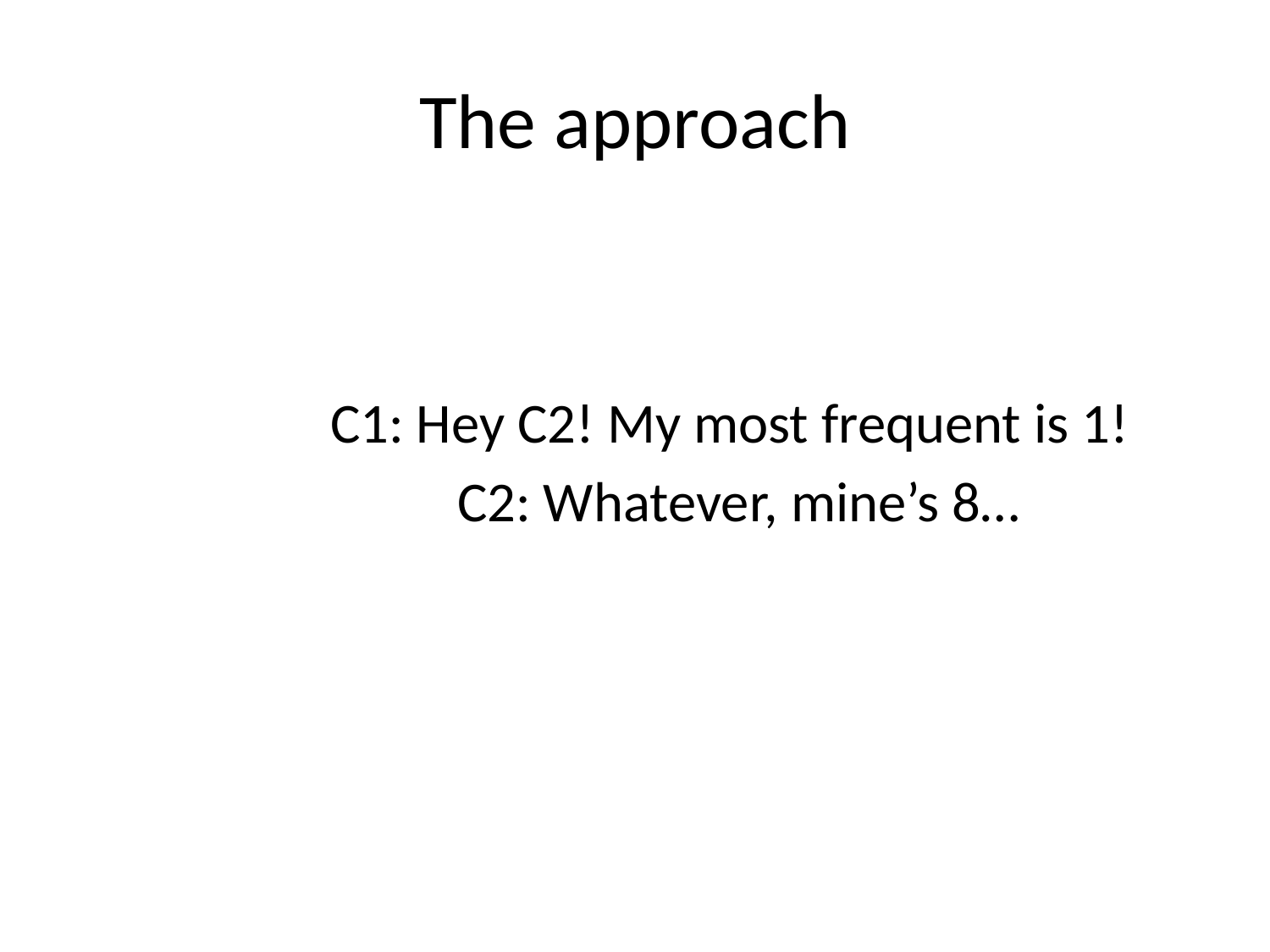

# The approach

		C1: Hey C2! My most frequent is 1!
			C2: Whatever, mine’s 8…